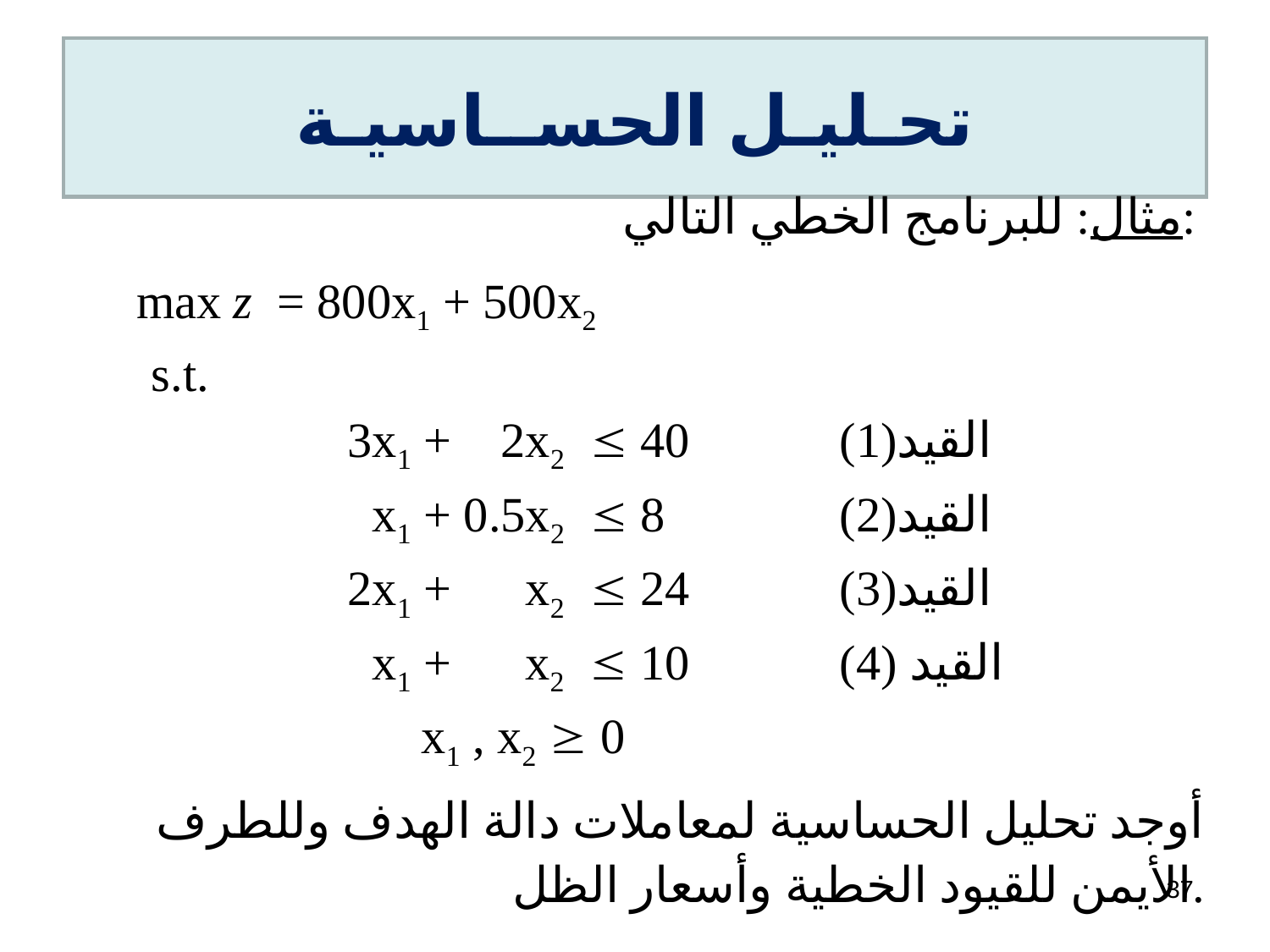

# تحـليـل الحســاسيـة
مثال: للبرنامج الخطي التالي:
     max z  = 800x1 + 500x2
       s.t.
                       3x1 +    2x2  ≤ 40		 (1)القيد
                         x1 + 0.5x2  ≤ 8		 (2)القيد
                       2x1 +      x2  ≤ 24		 (3)القيد
                         x1 +      x2  ≤ 10		 (4) القيد
                             x1 , x2 ≥ 0
أوجد تحليل الحساسية لمعاملات دالة الهدف وللطرف الأيمن للقيود الخطية وأسعار الظل.
37